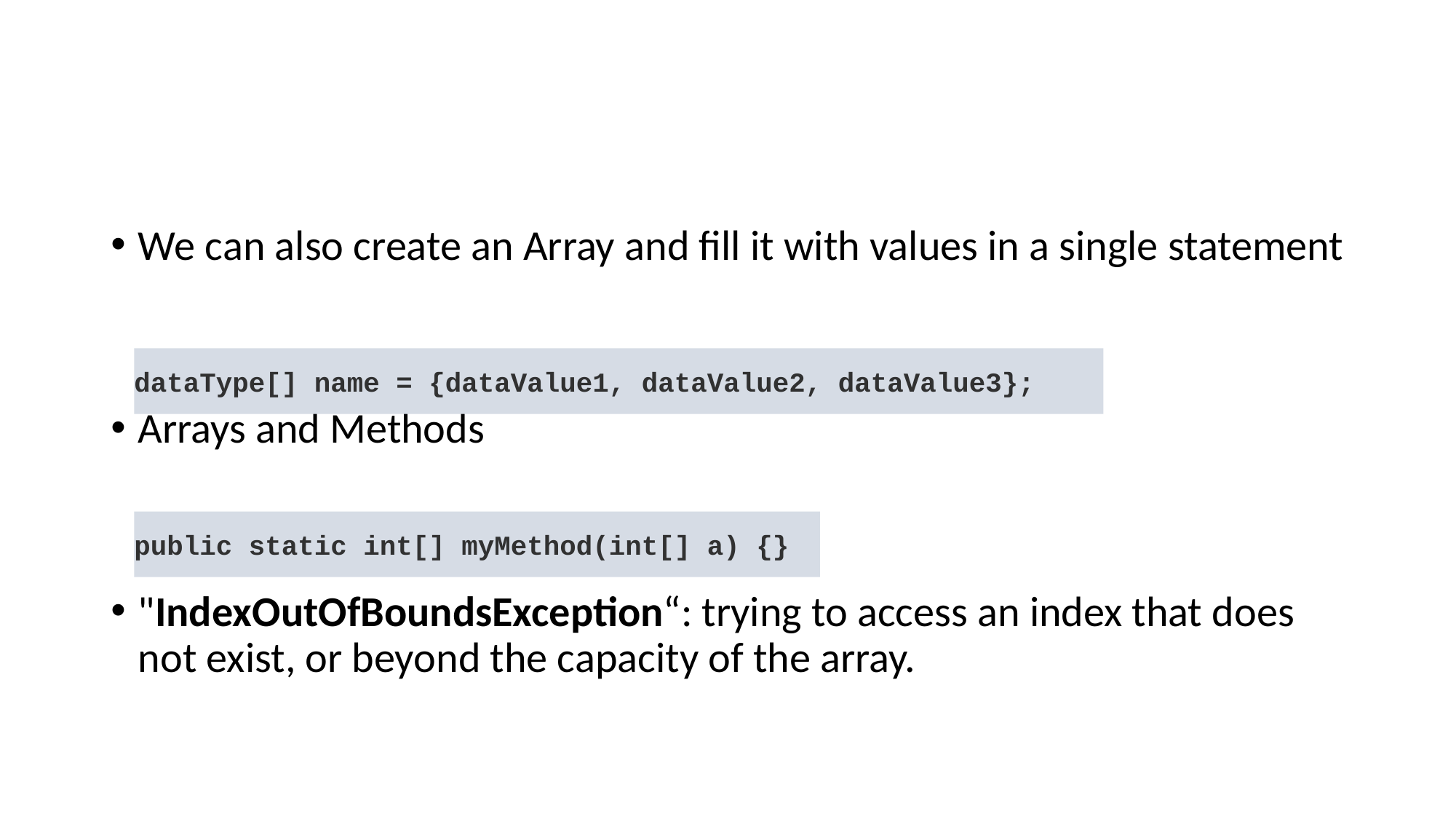

#
We can also create an Array and fill it with values in a single statement

Arrays and Methods

"IndexOutOfBoundsException“: trying to access an index that does not exist, or beyond the capacity of the array.
dataType[] name = {dataValue1, dataValue2, dataValue3};
public static int[] myMethod(int[] a) {}